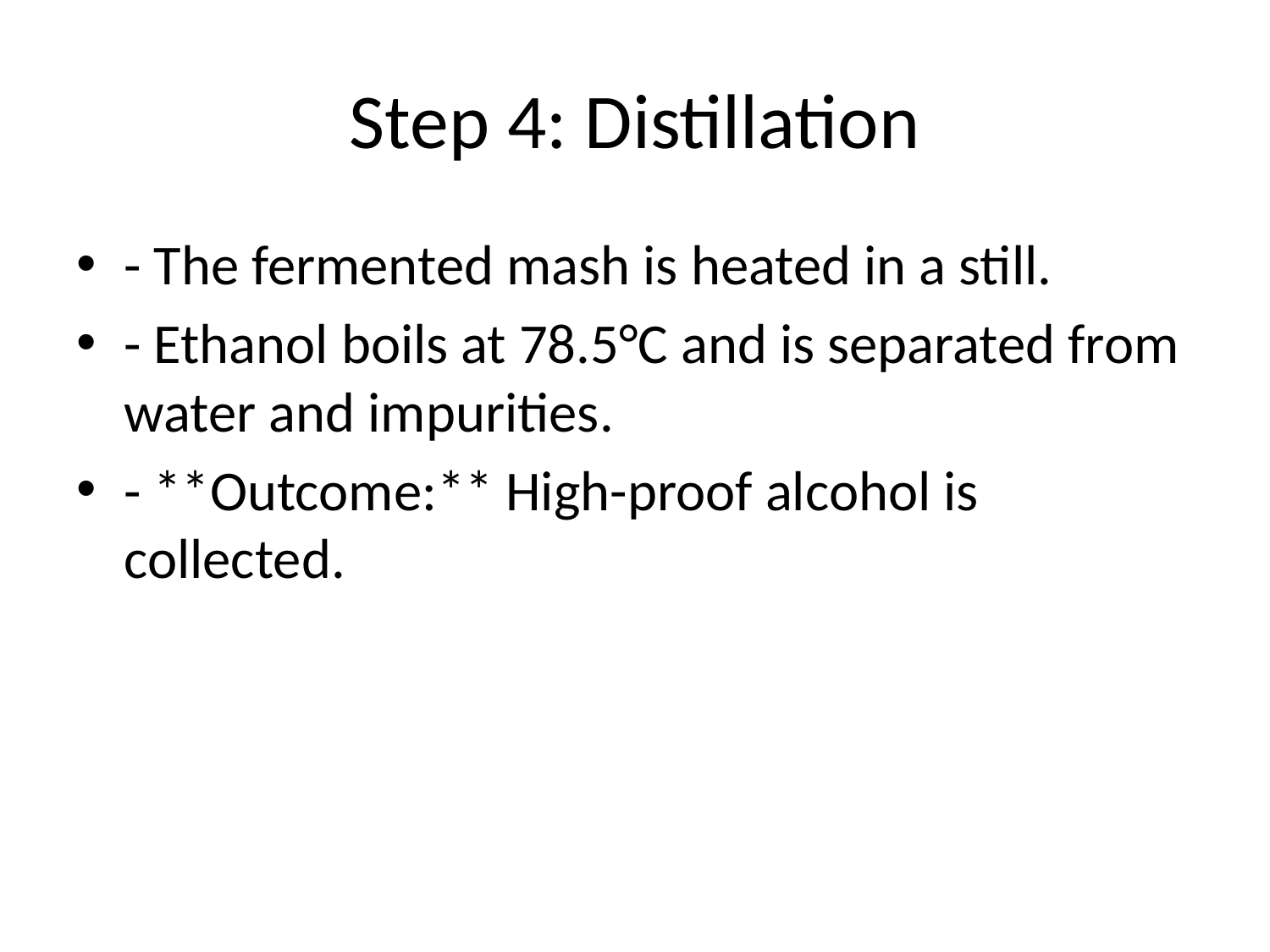

# Step 4: Distillation
- The fermented mash is heated in a still.
- Ethanol boils at 78.5°C and is separated from water and impurities.
- **Outcome:** High-proof alcohol is collected.